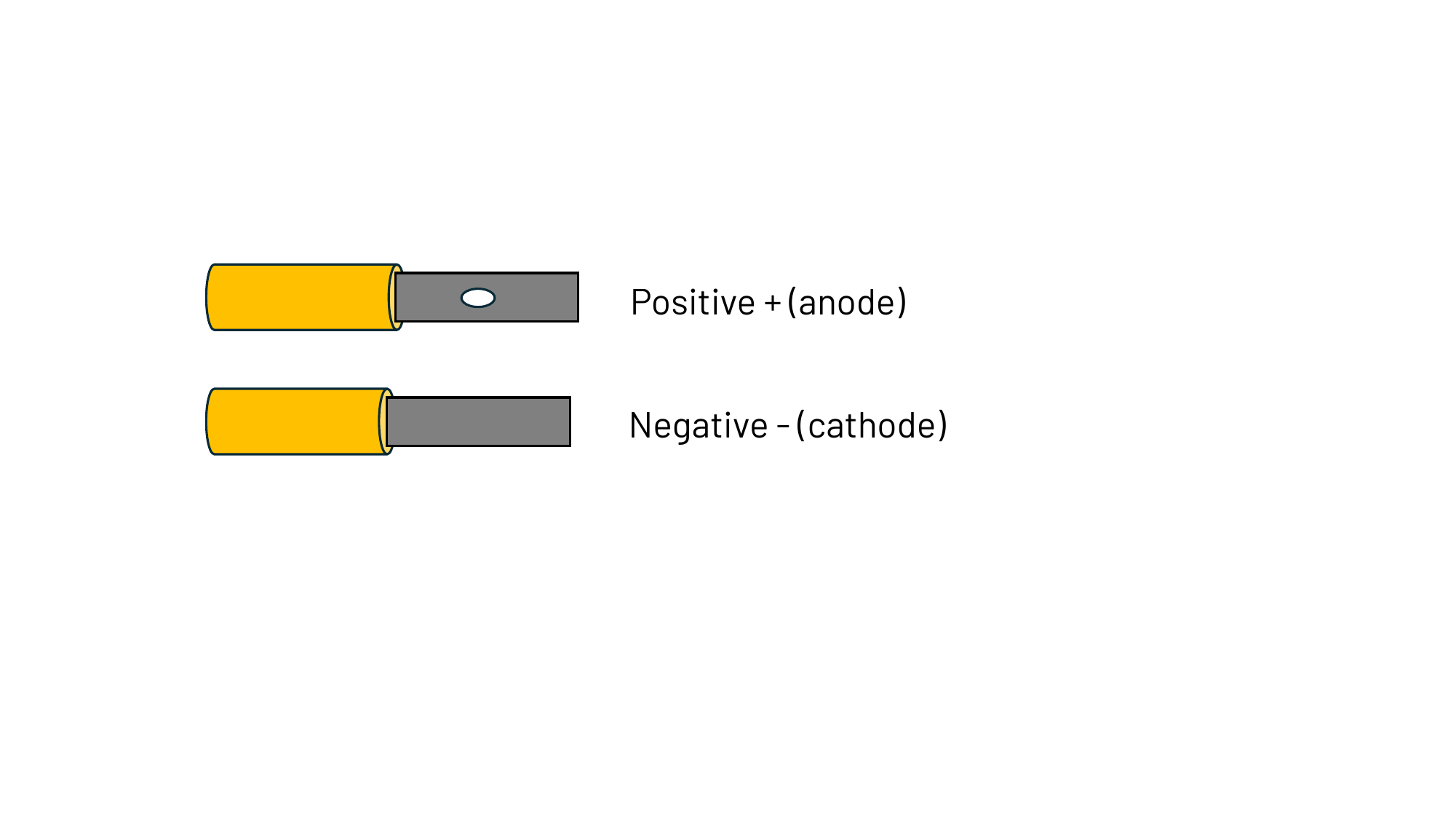

#

Positive + (anode)

Negative - (cathode)